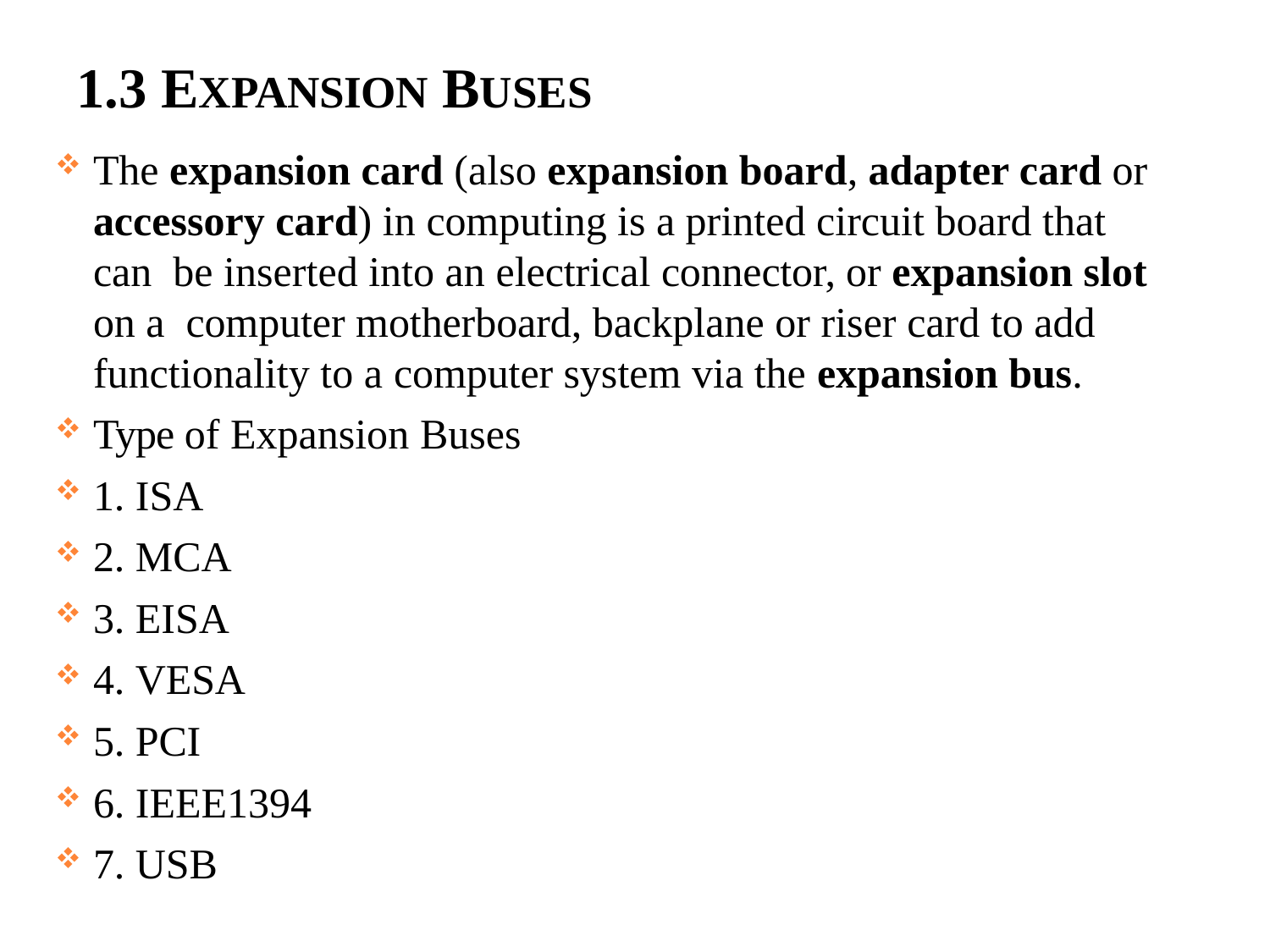

# 1.3 EXPANSION BUSES
The expansion card (also expansion board, adapter card or  accessory card) in computing is a printed circuit board that can  be inserted into an electrical connector, or expansion slot on a  computer motherboard, backplane or riser card to add  functionality to a computer system via the expansion bus.
Type of Expansion Buses
1. ISA
2. MCA
3. EISA
4. VESA
5. PCI
6. IEEE1394
7. USB
34